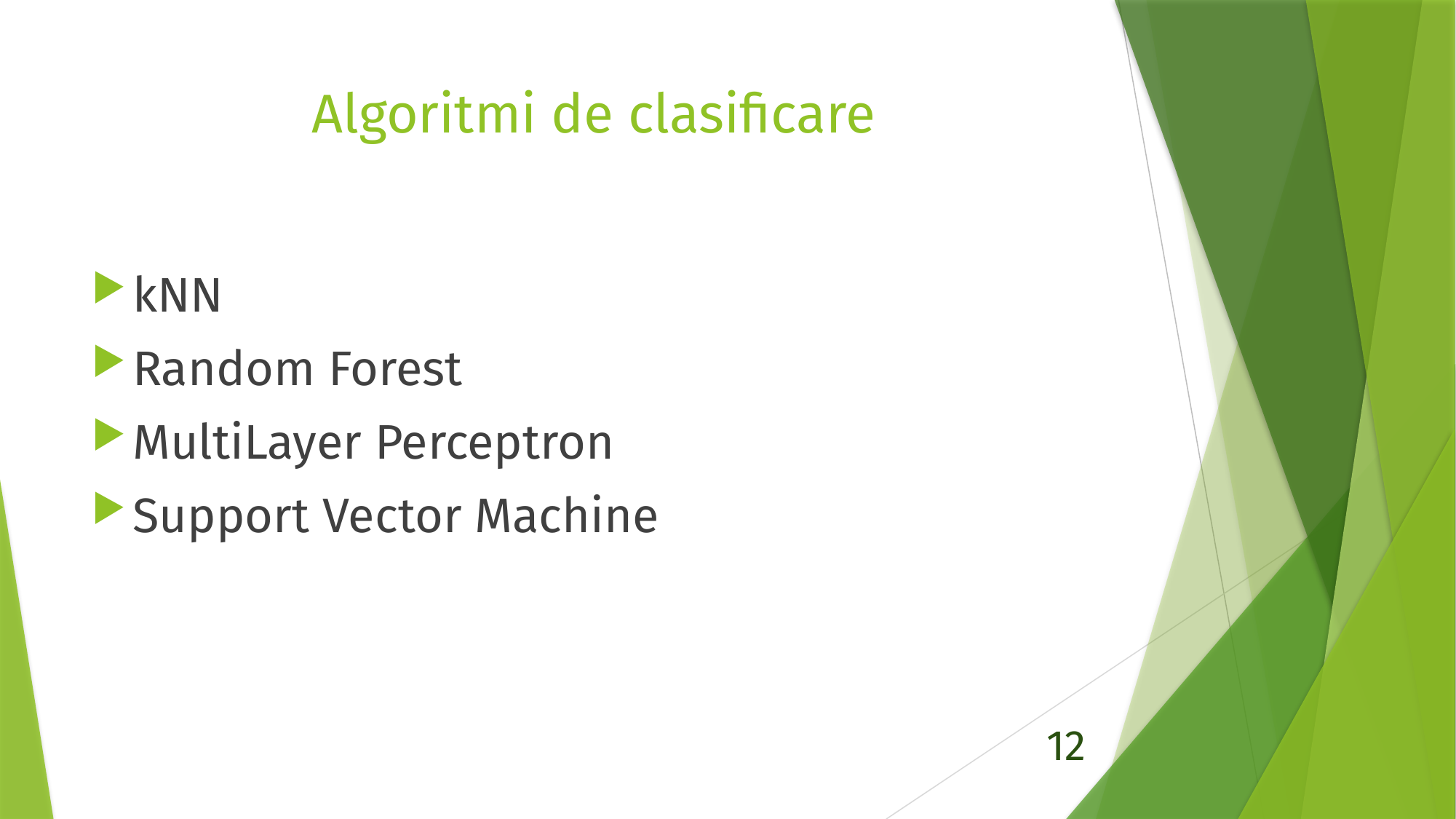

# Algoritmi de clasificare
kNN
Random Forest
MultiLayer Perceptron
Support Vector Machine
12